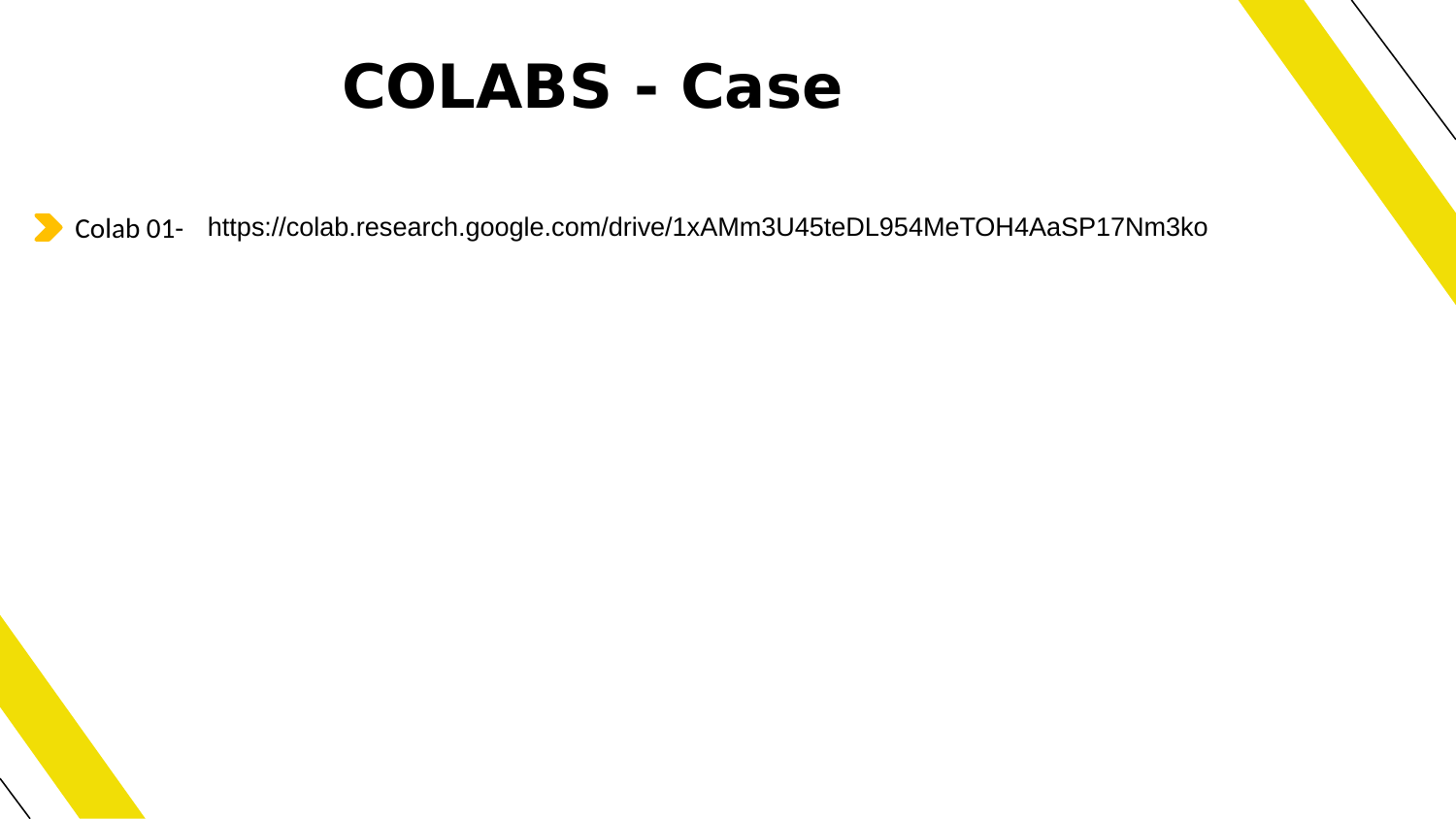

# COLABS - Case
https://colab.research.google.com/drive/1xAMm3U45teDL954MeTOH4AaSP17Nm3ko
Colab 01-